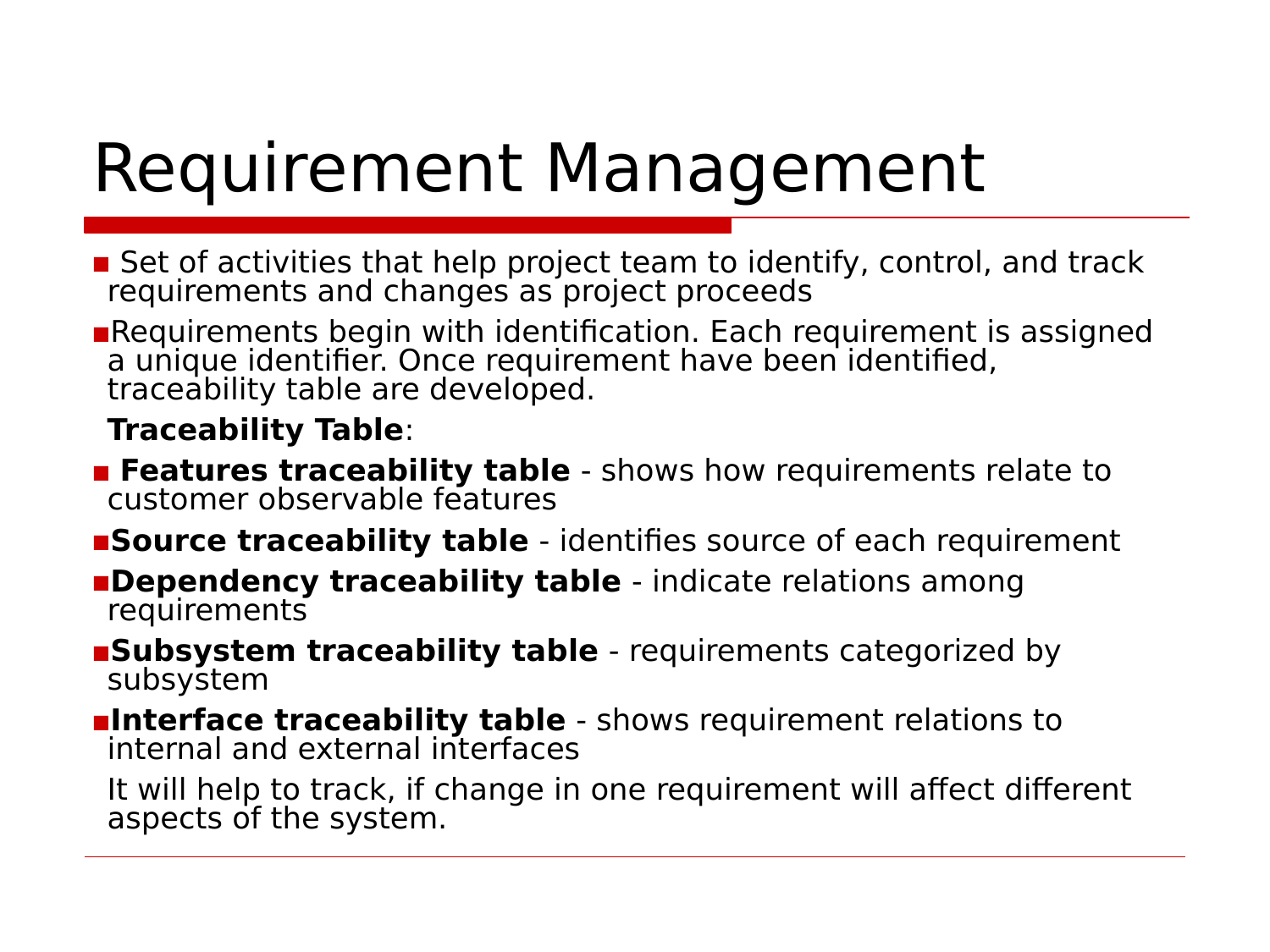

# Requirement Management
 Set of activities that help project team to identify, control, and track requirements and changes as project proceeds
Requirements begin with identification. Each requirement is assigned a unique identifier. Once requirement have been identified, traceability table are developed.
Traceability Table:
 Features traceability table - shows how requirements relate to customer observable features
Source traceability table - identifies source of each requirement
Dependency traceability table - indicate relations among requirements
Subsystem traceability table - requirements categorized by subsystem
Interface traceability table - shows requirement relations to internal and external interfaces
It will help to track, if change in one requirement will affect different aspects of the system.